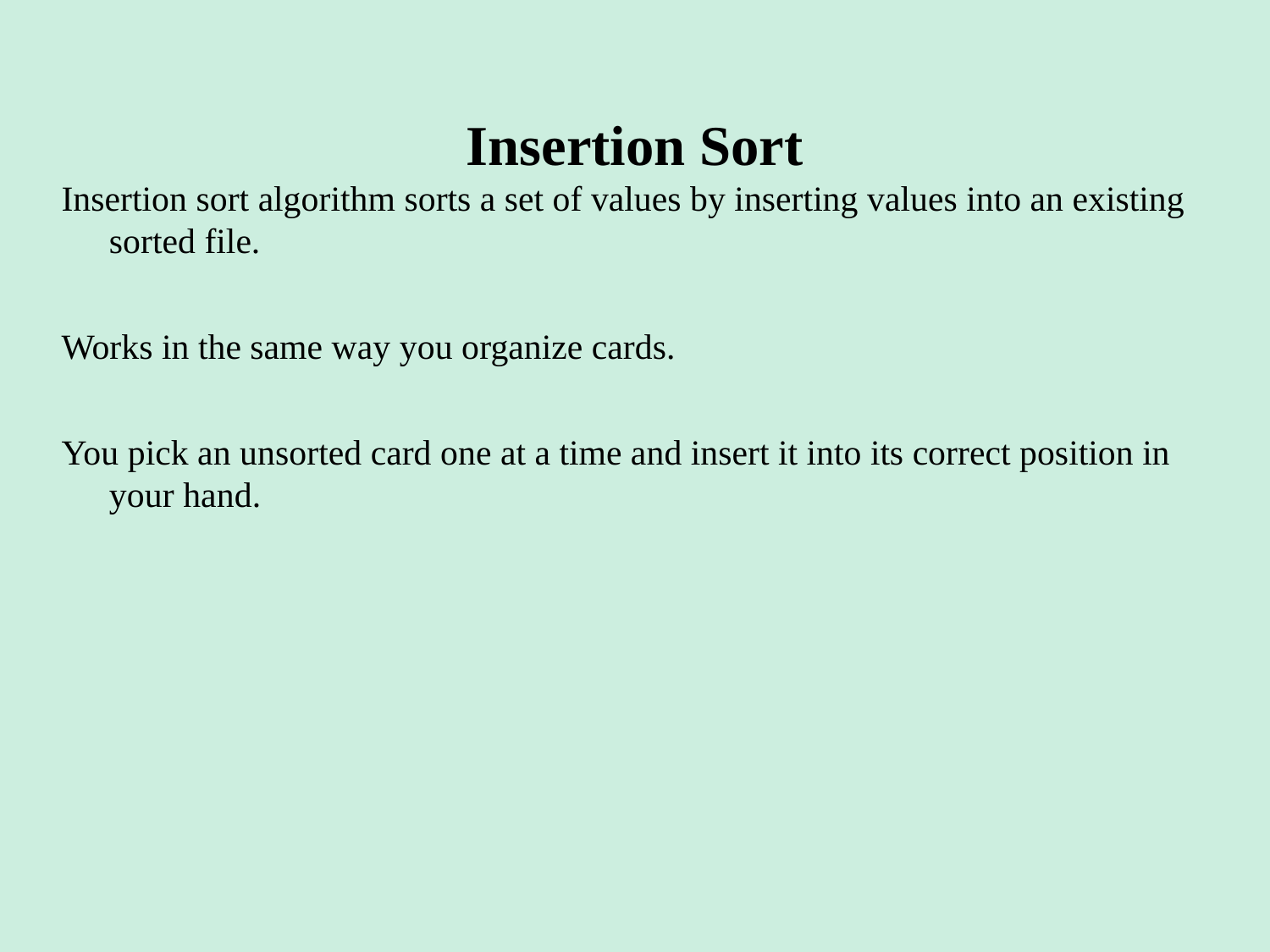

# Insertion Sort
Insertion sort algorithm sorts a set of values by inserting values into an existing sorted file.

Works in the same way you organize cards.

You pick an unsorted card one at a time and insert it into its correct position in your hand.